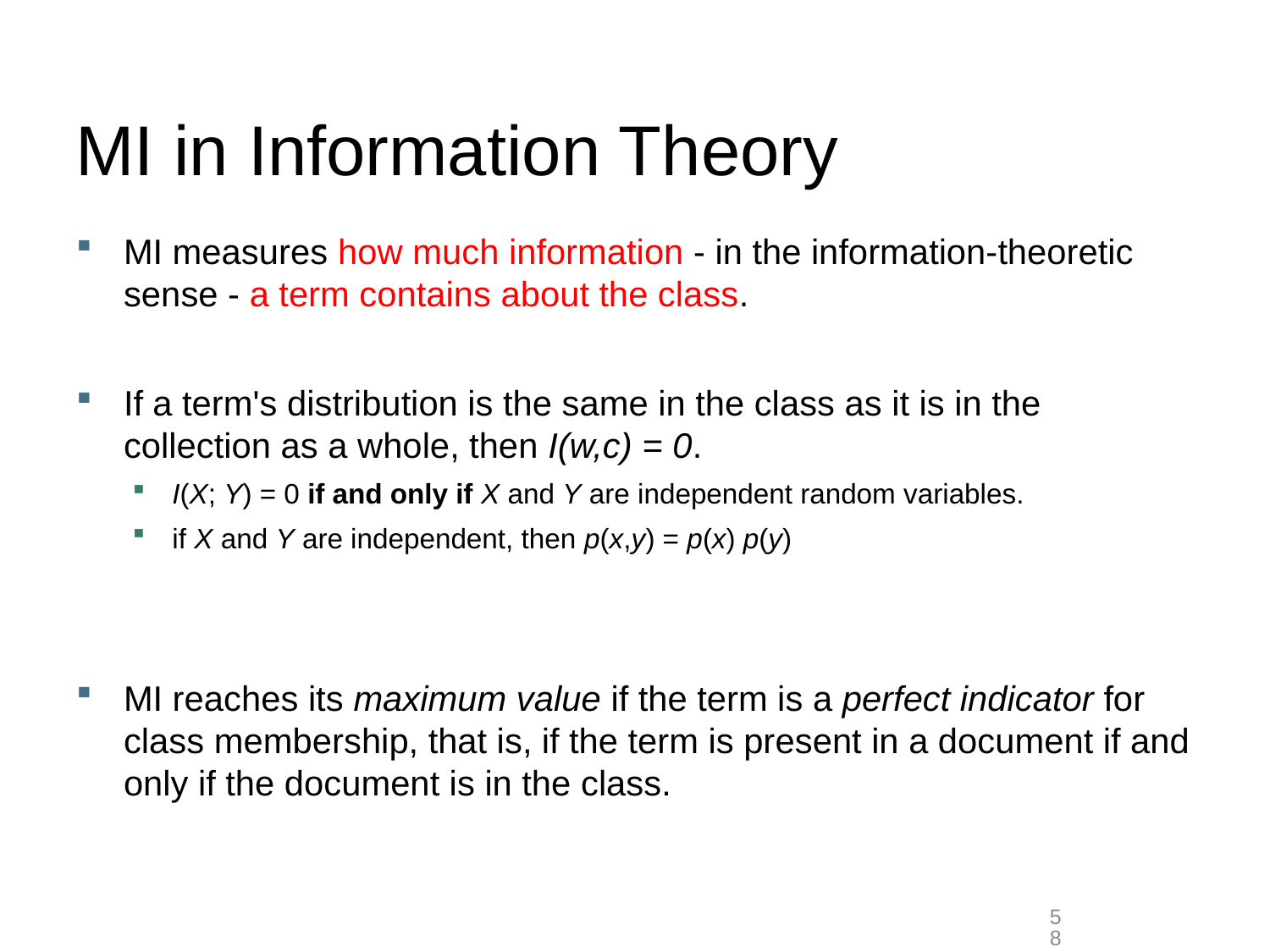

# MI in Information Theory
MI measures how much information - in the information-theoretic sense - a term contains about the class.

If a term's distribution is the same in the class as it is in the collection as a whole, then I(w,c) = 0.
I(X; Y) = 0 if and only if X and Y are independent random variables.
if X and Y are independent, then p(x,y) = p(x) p(y)

MI reaches its maximum value if the term is a perfect indicator for class membership, that is, if the term is present in a document if and only if the document is in the class.
58